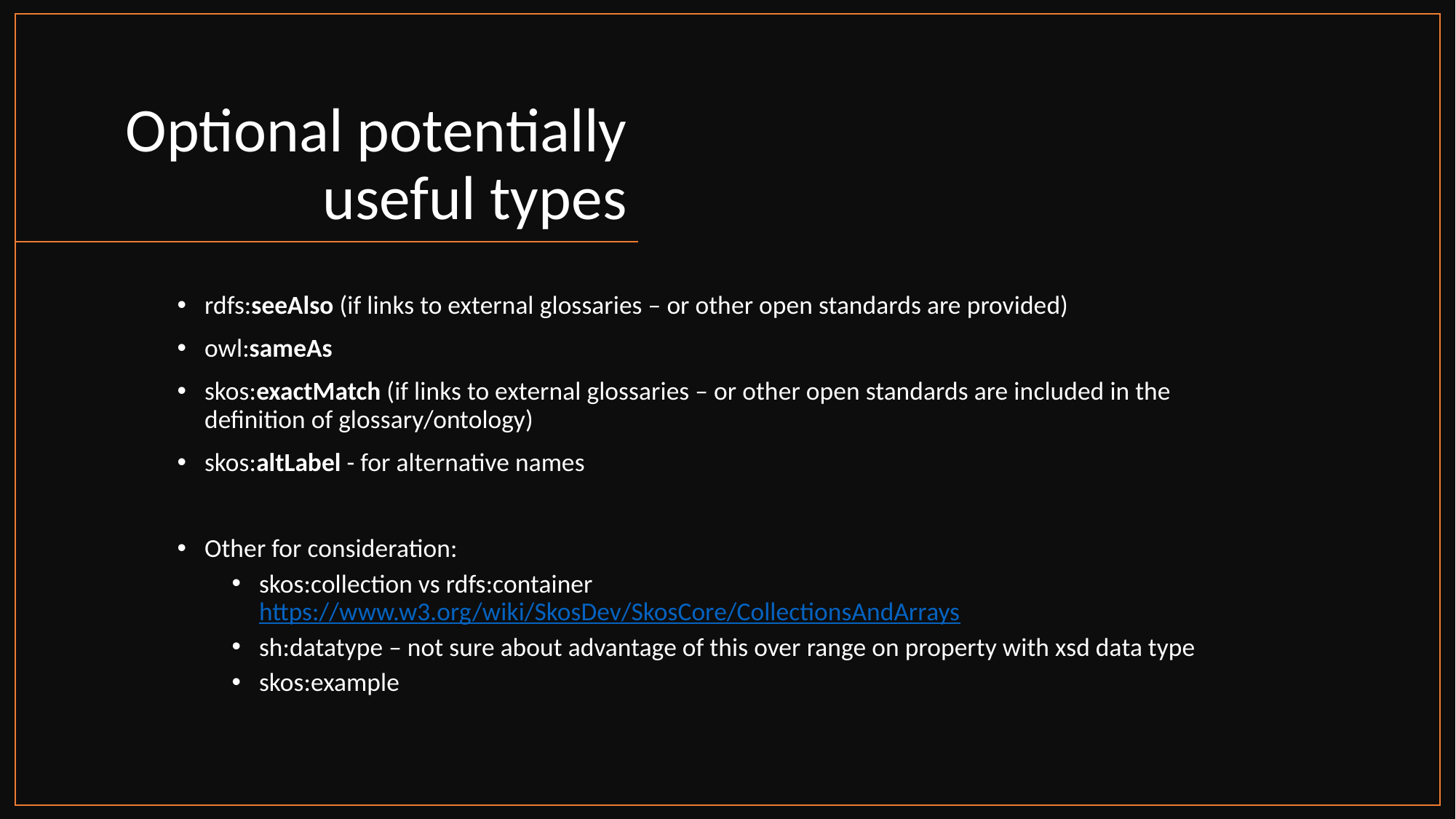

# Optional potentially useful types
rdfs:seeAlso (if links to external glossaries – or other open standards are provided)
owl:sameAs
skos:exactMatch (if links to external glossaries – or other open standards are included in the definition of glossary/ontology)
skos:altLabel - for alternative names

Other for consideration:
skos:collection vs rdfs:container https://www.w3.org/wiki/SkosDev/SkosCore/CollectionsAndArrays
sh:datatype – not sure about advantage of this over range on property with xsd data type
skos:example